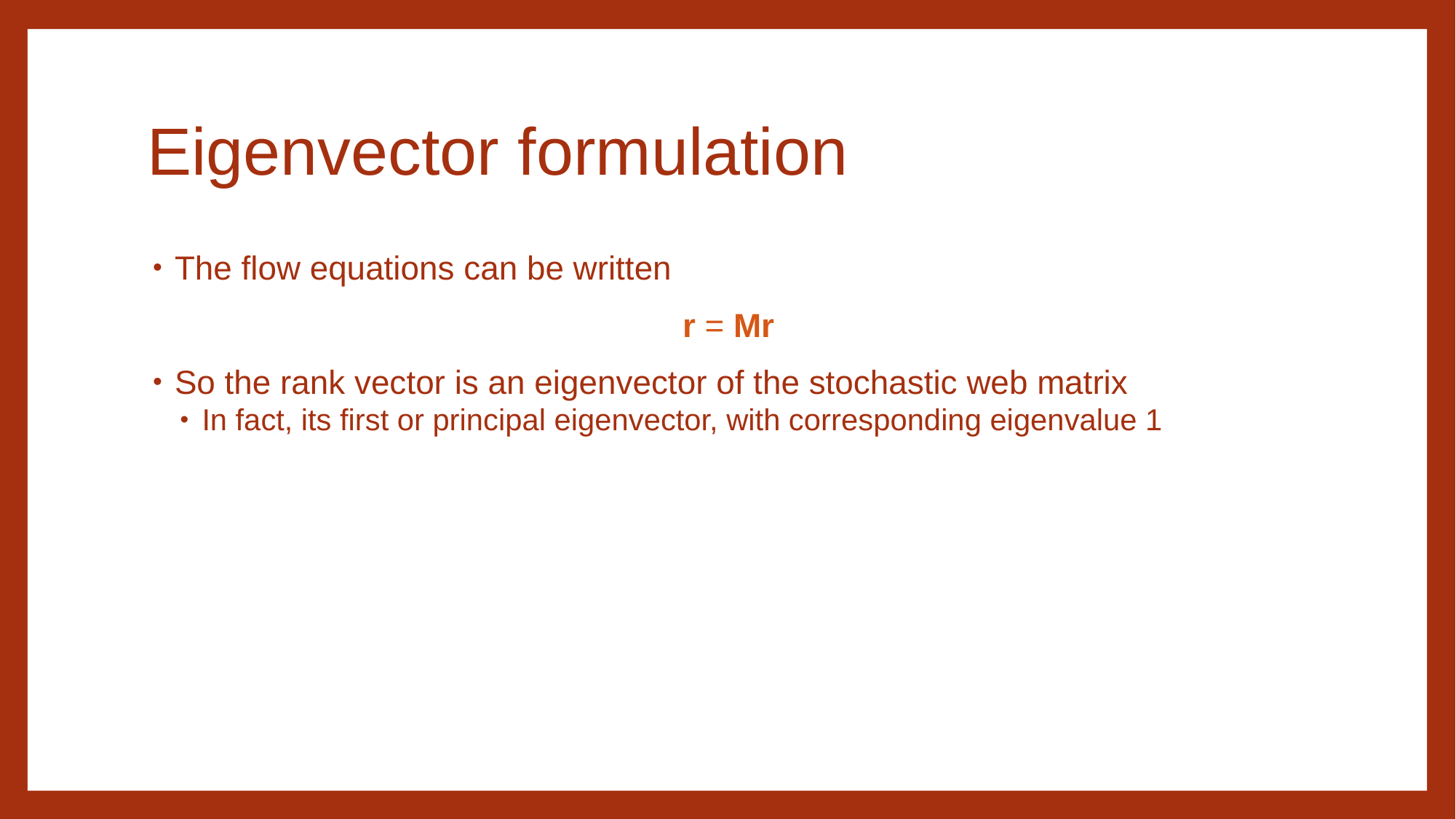

# Eigenvector formulation
The flow equations can be written
r = Mr
So the rank vector is an eigenvector of the stochastic web matrix
In fact, its first or principal eigenvector, with corresponding eigenvalue 1